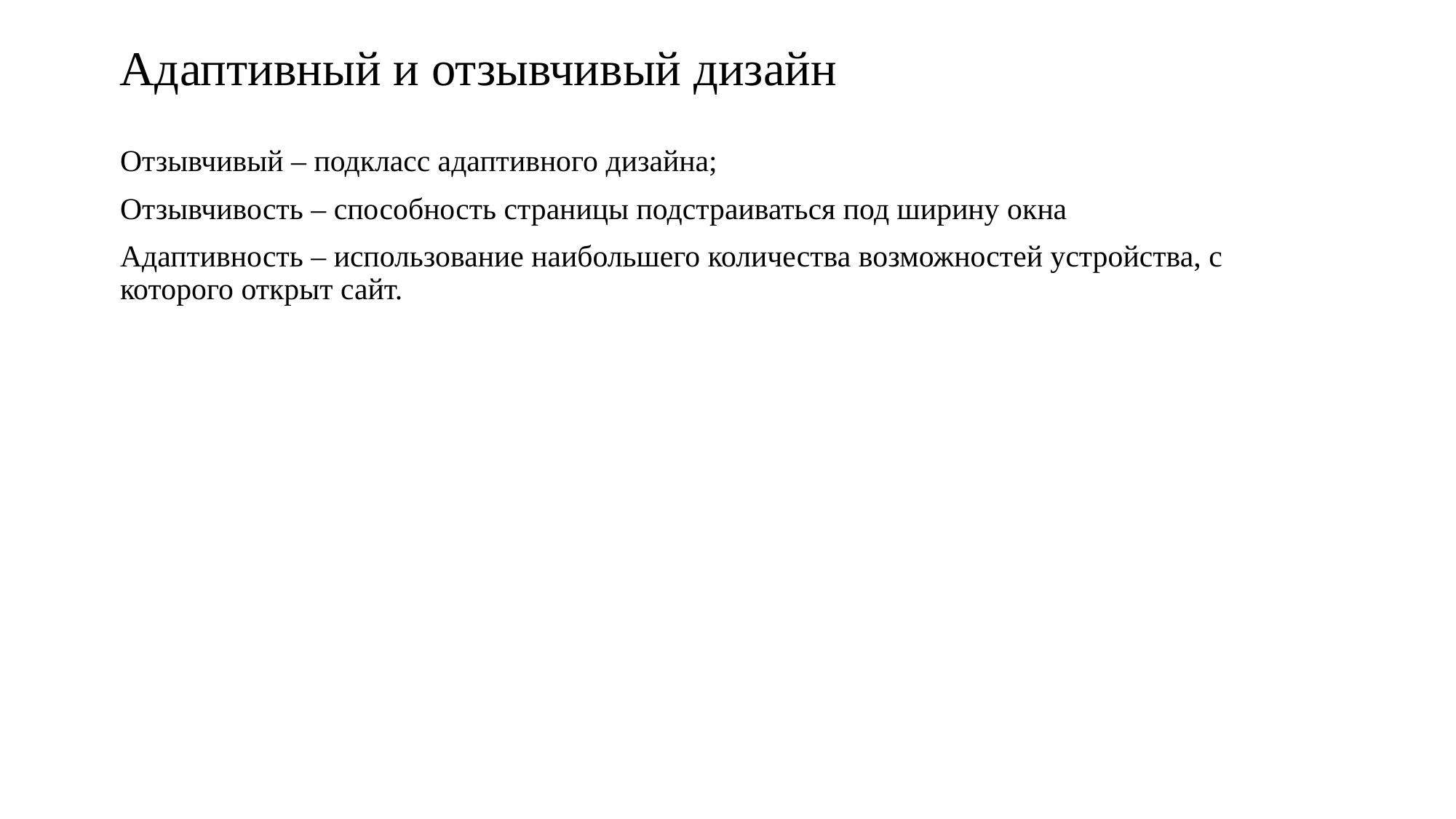

# Адаптивный и отзывчивый дизайн
Отзывчивый – подкласс адаптивного дизайна;
Отзывчивость – способность страницы подстраиваться под ширину окна
Адаптивность – использование наибольшего количества возможностей устройства, с которого открыт сайт.